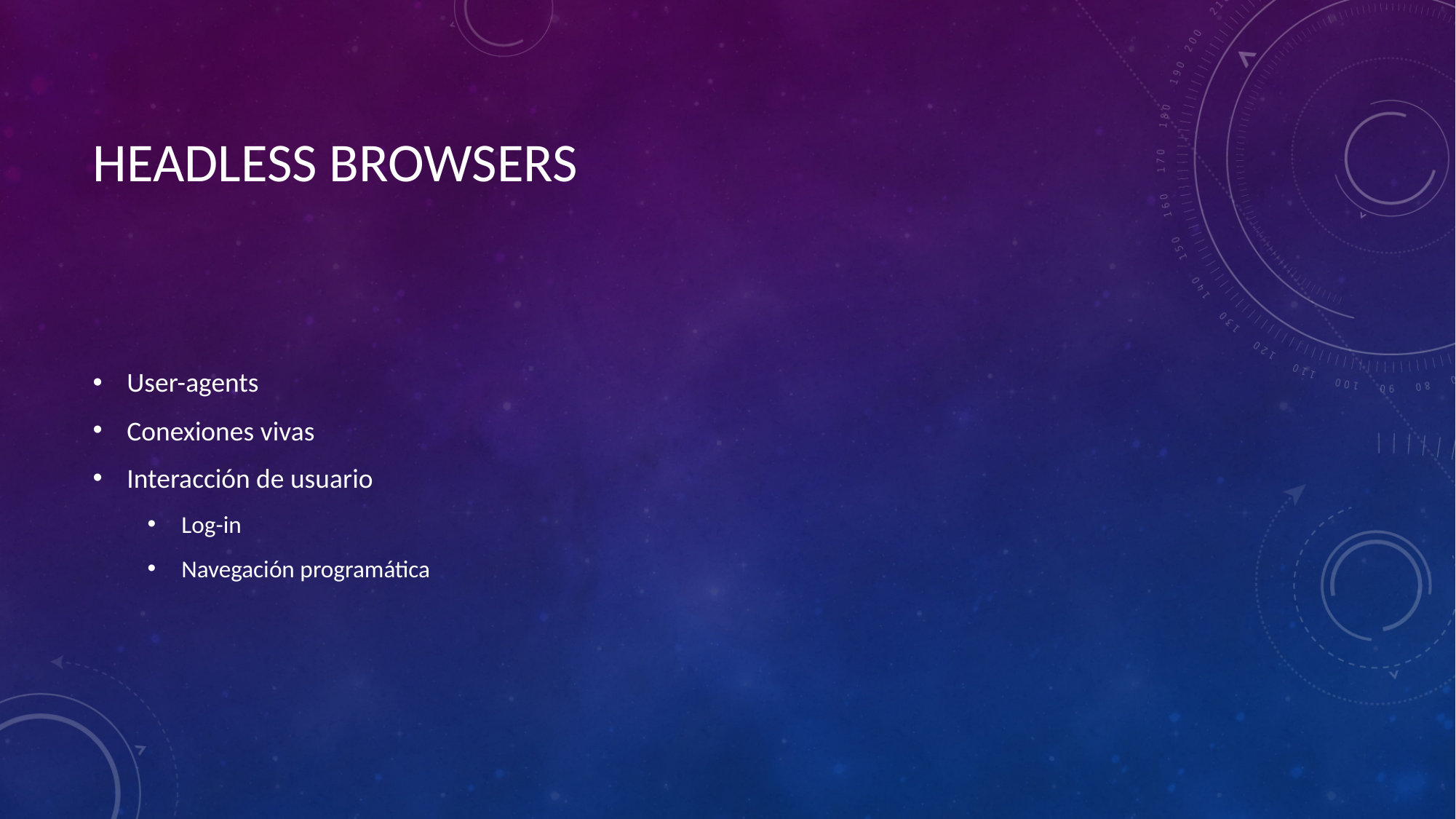

# HEADLESS Browsers
User-agents
Conexiones vivas
Interacción de usuario
Log-in
Navegación programática